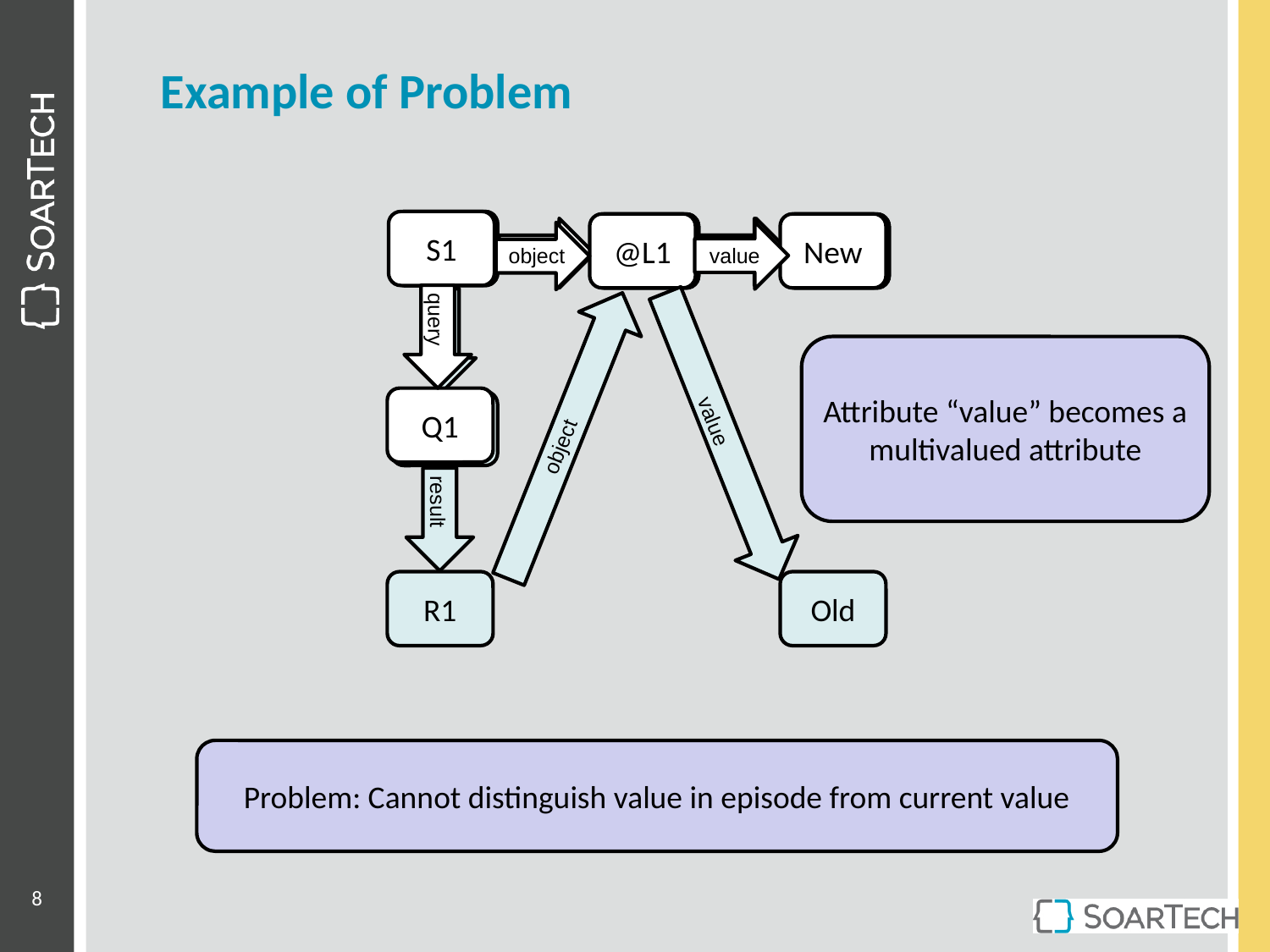

# Example of Problem
S1
@L1
New

value

object

query
Q1

object

value

result
R1
Old
S1
@L1
Old

value

object
S1
@L1
New

object

value

query
Q1
Attribute “value” becomes a multivalued attribute
Problem: Cannot distinguish value in episode from current value
8